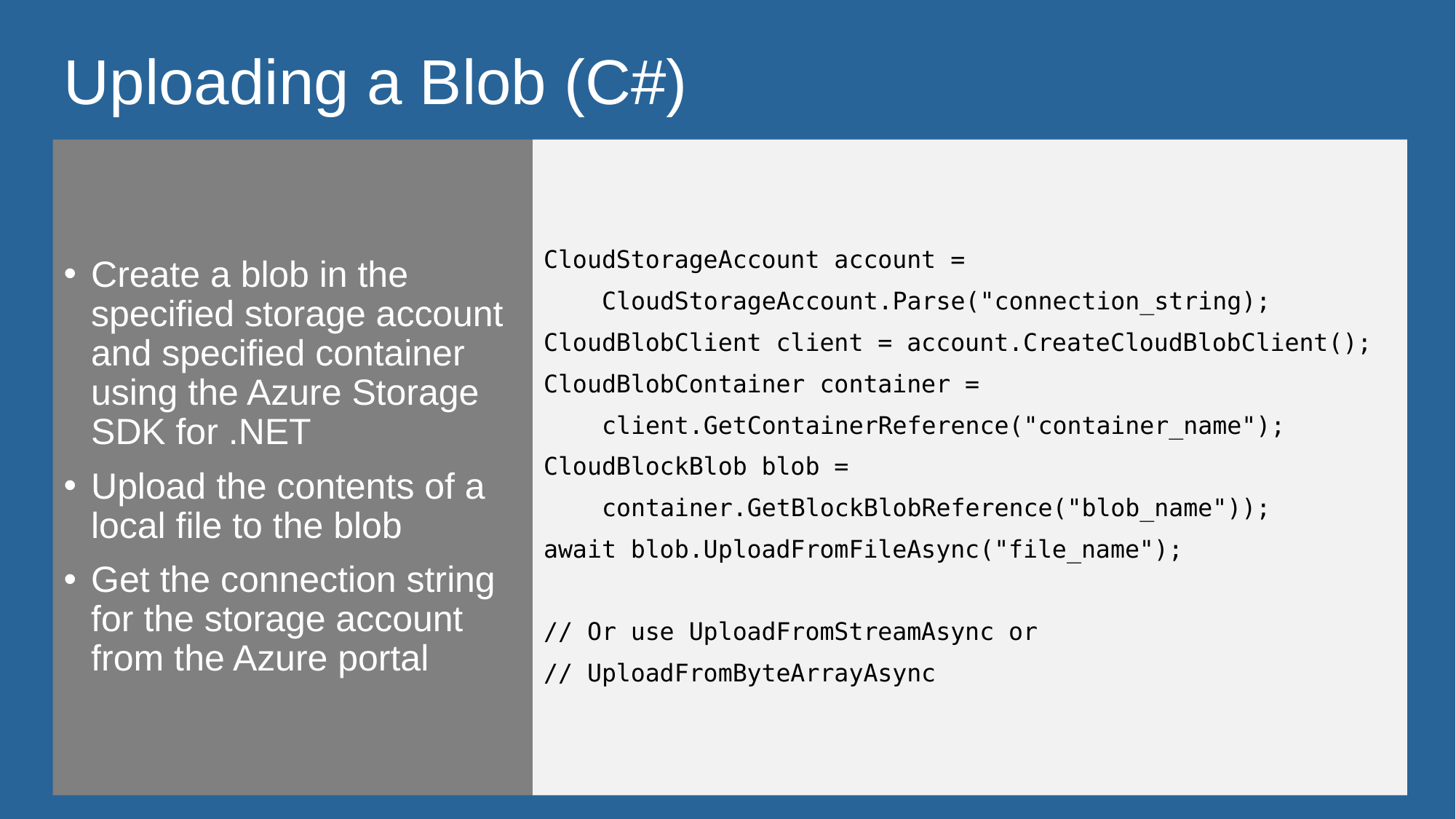

# Uploading a Blob (C#)
Create a blob in the specified storage account and specified container using the Azure Storage SDK for .NET
Upload the contents of a local file to the blob
Get the connection string for the storage account from the Azure portal
CloudStorageAccount account =
    CloudStorageAccount.Parse("connection_string);
CloudBlobClient client = account.CreateCloudBlobClient();
CloudBlobContainer container =
    client.GetContainerReference("container_name");
CloudBlockBlob blob =
    container.GetBlockBlobReference("blob_name"));
await blob.UploadFromFileAsync("file_name");

// Or use UploadFromStreamAsync or
// UploadFromByteArrayAsync